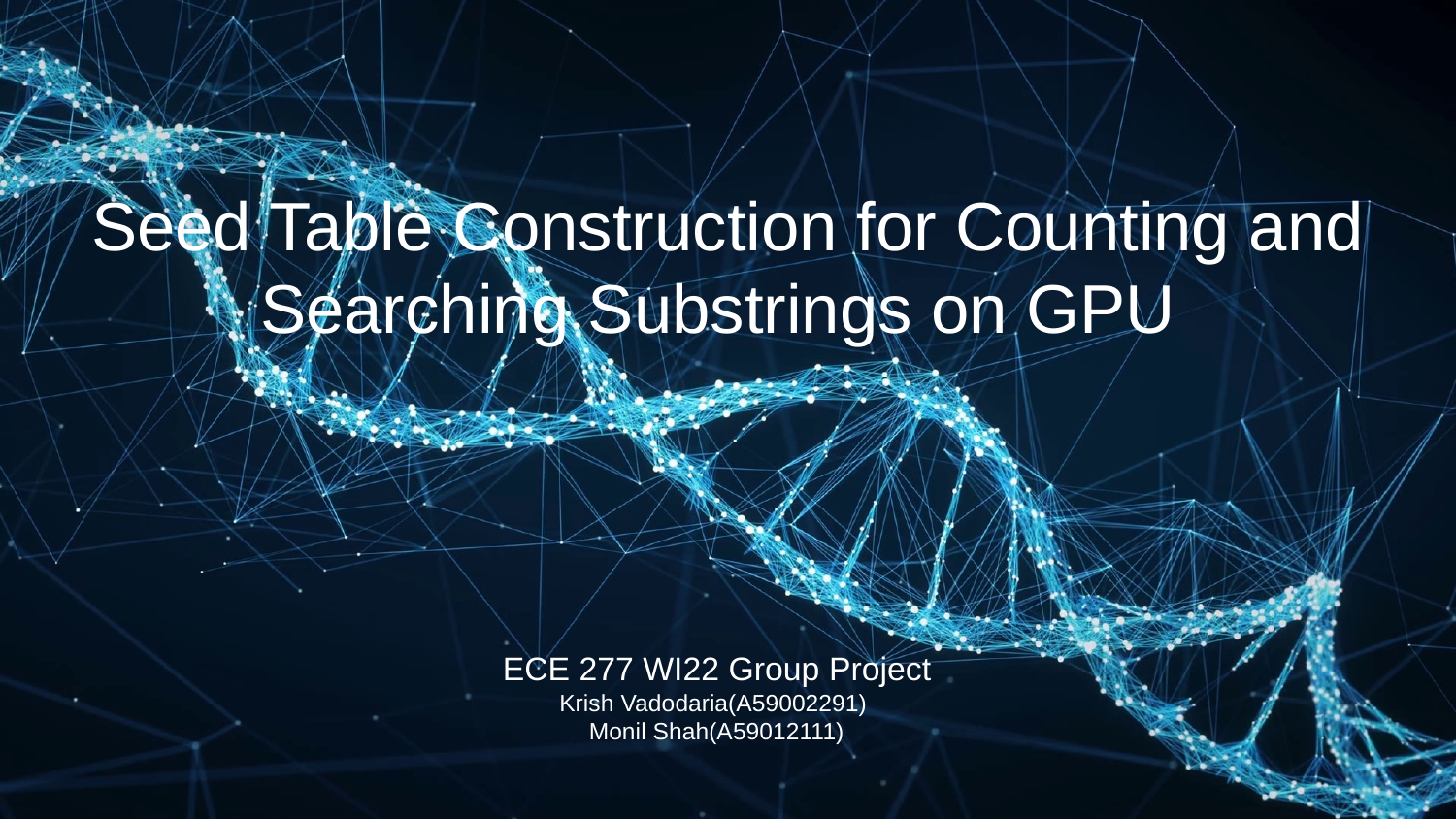

# Seed Table Construction for Counting and Searching Substrings on GPU
ECE 277 WI22 Group Project
Krish Vadodaria(A59002291)
Monil Shah(A59012111)